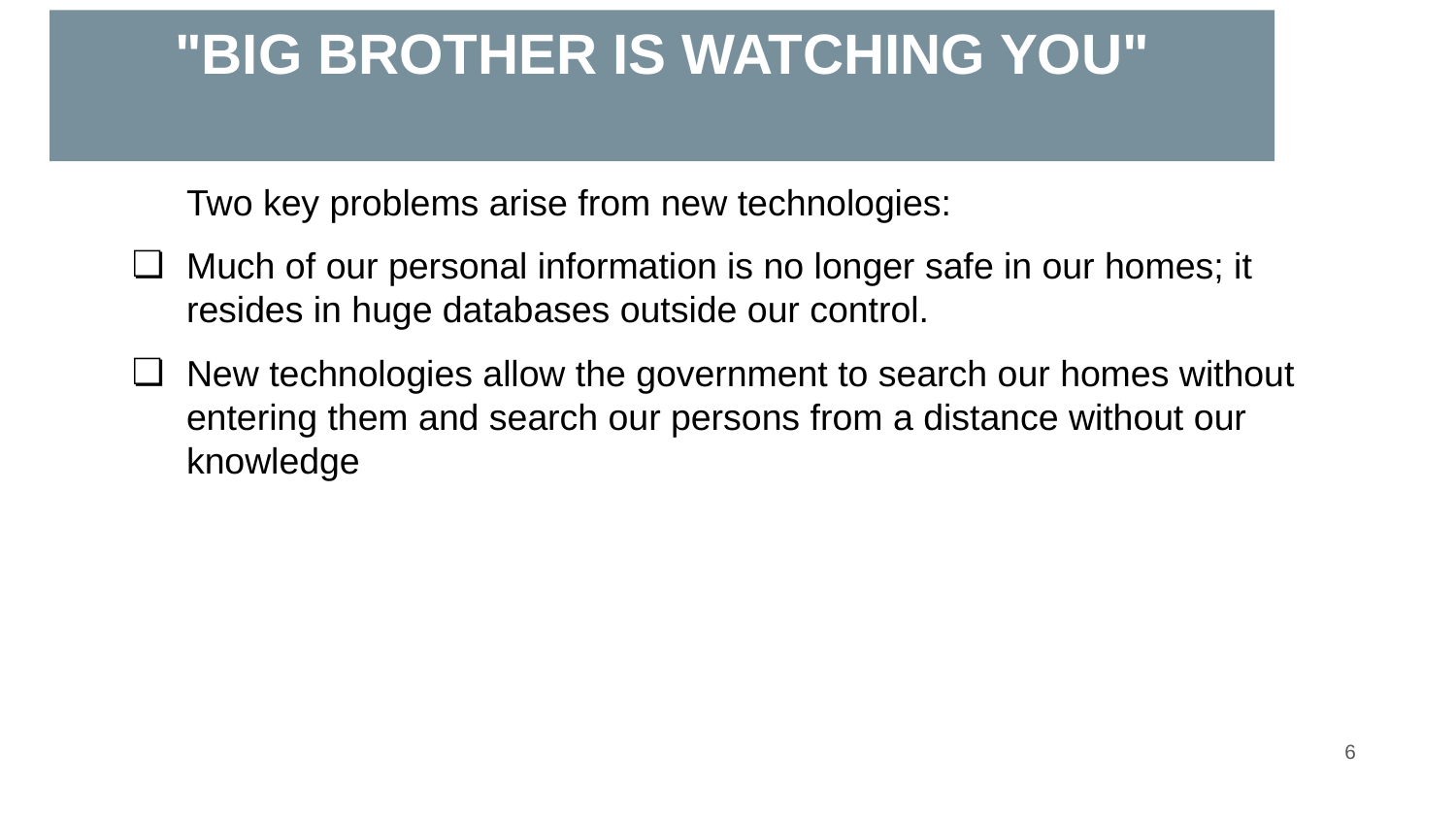

# "BIG BROTHER IS WATCHING YOU"
Two key problems arise from new technologies:
Much of our personal information is no longer safe in our homes; it resides in huge databases outside our control.
New technologies allow the government to search our homes without entering them and search our persons from a distance without our knowledge

6